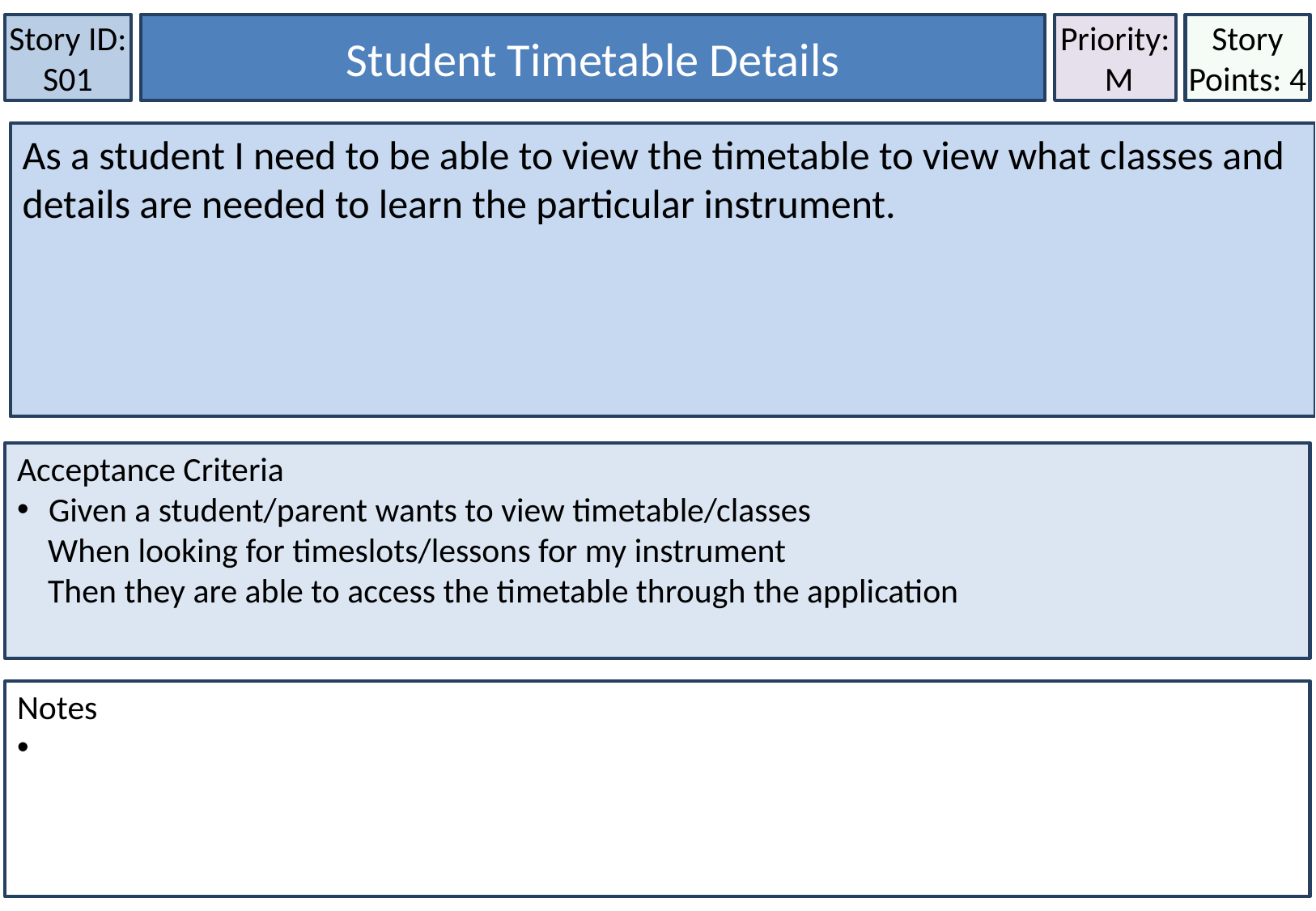

Story ID: S01
Student Timetable Details
Priority:
 M
Story Points: 4
As a student I need to be able to view the timetable to view what classes and details are needed to learn the particular instrument.
Acceptance Criteria
 Given a student/parent wants to view timetable/classes
    When looking for timeslots/lessons for my instrument
    Then they are able to access the timetable through the application

Notes